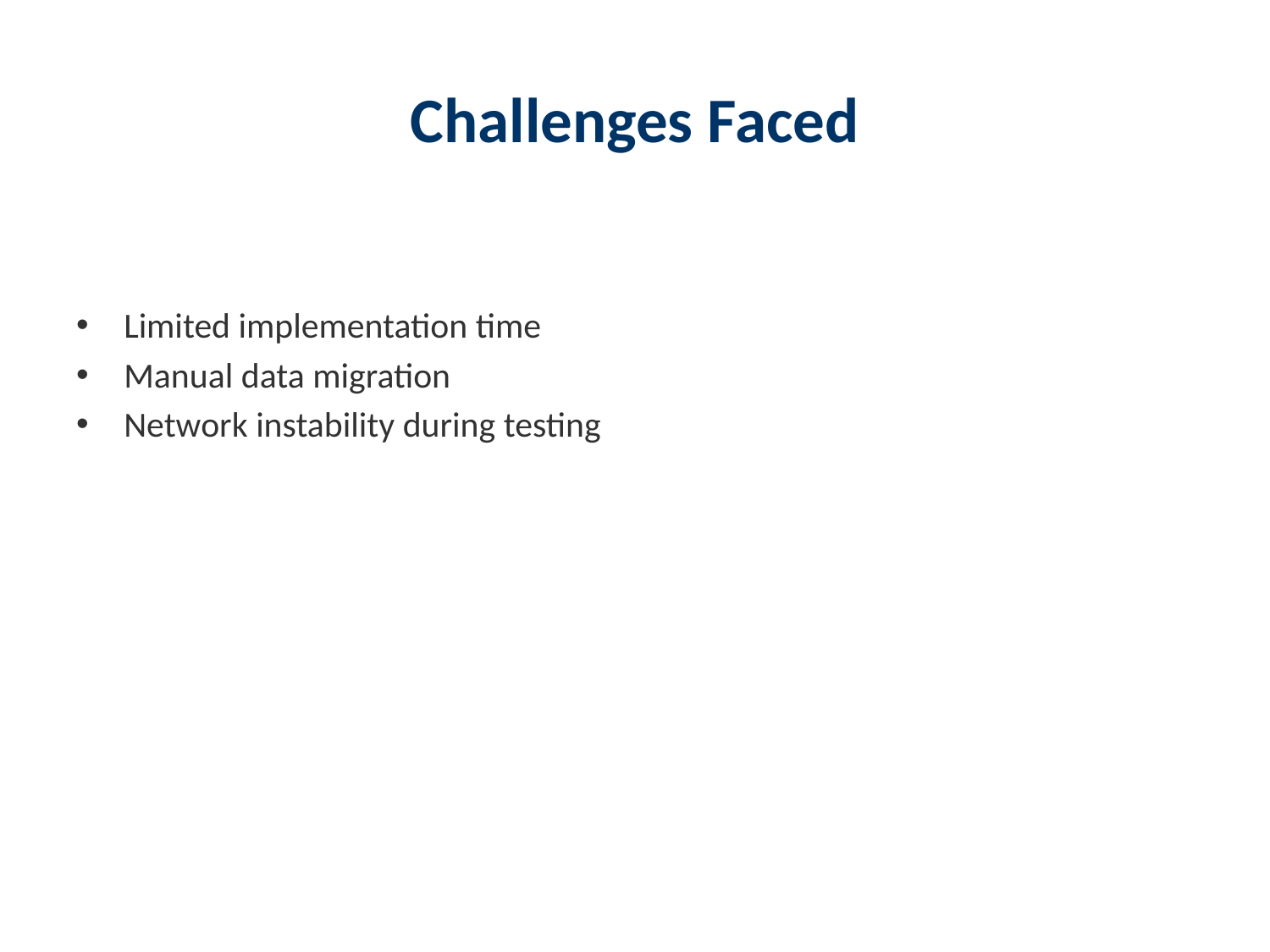

# Challenges Faced

Limited implementation time
Manual data migration
Network instability during testing